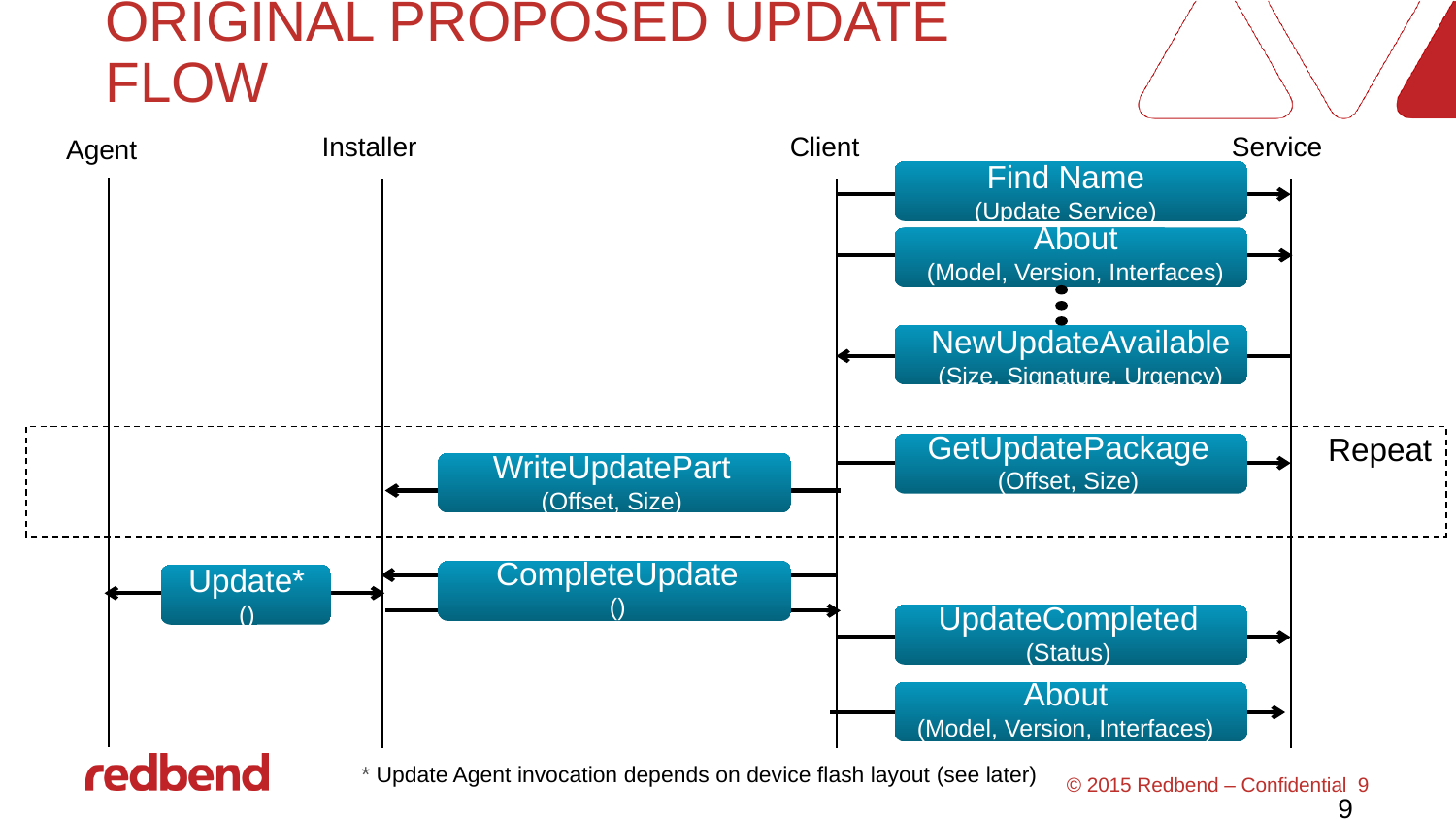

# ORIGINAL PROPOSED Update Flow
Client
Installer
Service
Agent
Find Name
(Update Service)

About
(Model, Version, Interfaces)

NewUpdateAvailable
(Size, Signature, Urgency)

GetUpdatePackage
(Offset, Size)
Repeat

WriteUpdatePart
(Offset, Size)

CompleteUpdate
()
Update*
()

UpdateCompleted
(Status)

About
(Model, Version, Interfaces)

* Update Agent invocation depends on device flash layout (see later)
9